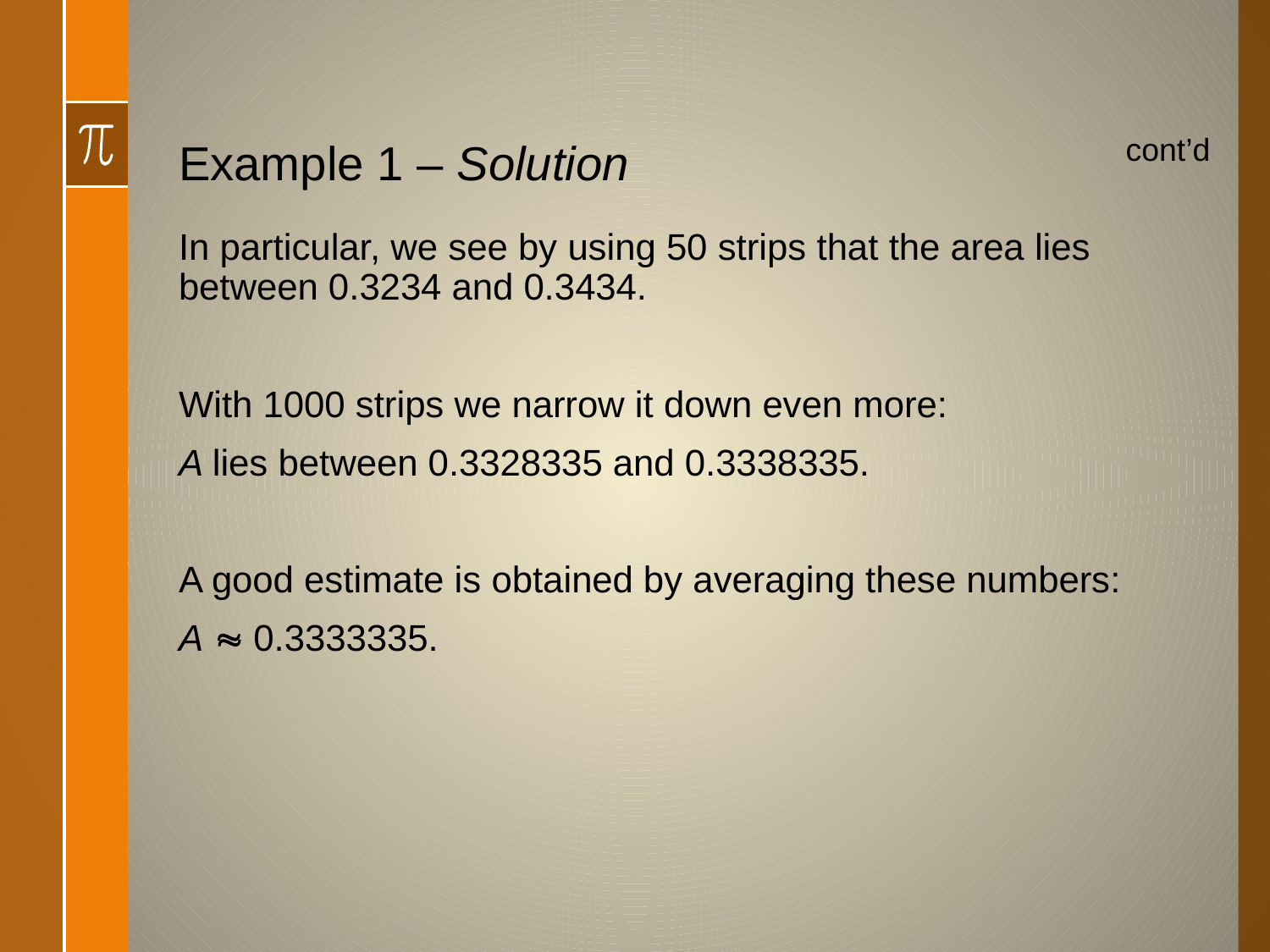

# Example 1 – Solution
cont’d
In particular, we see by using 50 strips that the area lies between 0.3234 and 0.3434.

With 1000 strips we narrow it down even more:
A lies between 0.3328335 and 0.3338335.

A good estimate is obtained by averaging these numbers:
A ≈ 0.3333335.